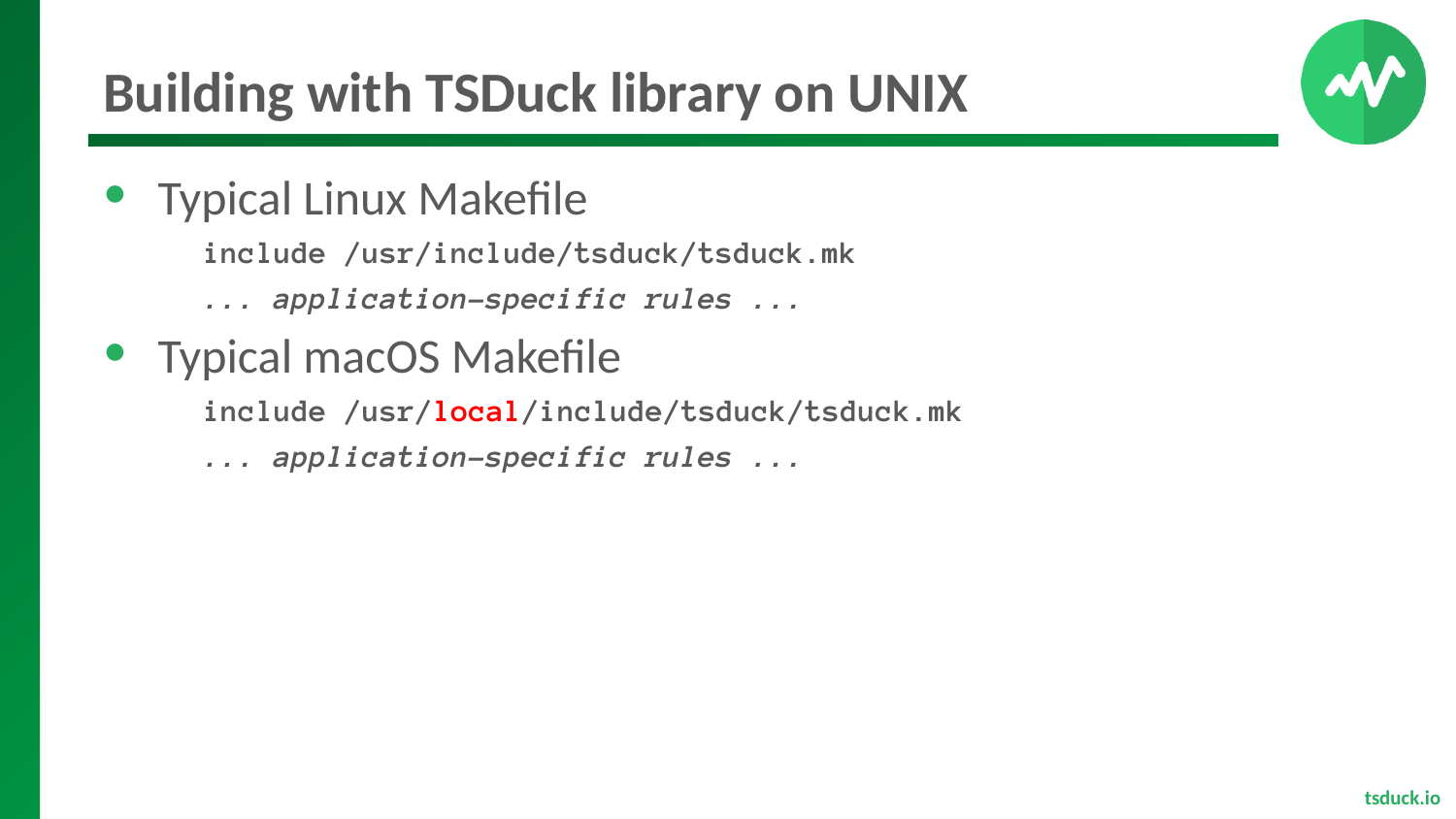

# Building with TSDuck library on UNIX
Typical Linux Makefile
include /usr/include/tsduck/tsduck.mk
... application-specific rules ...
Typical macOS Makefile
include /usr/local/include/tsduck/tsduck.mk
... application-specific rules ...